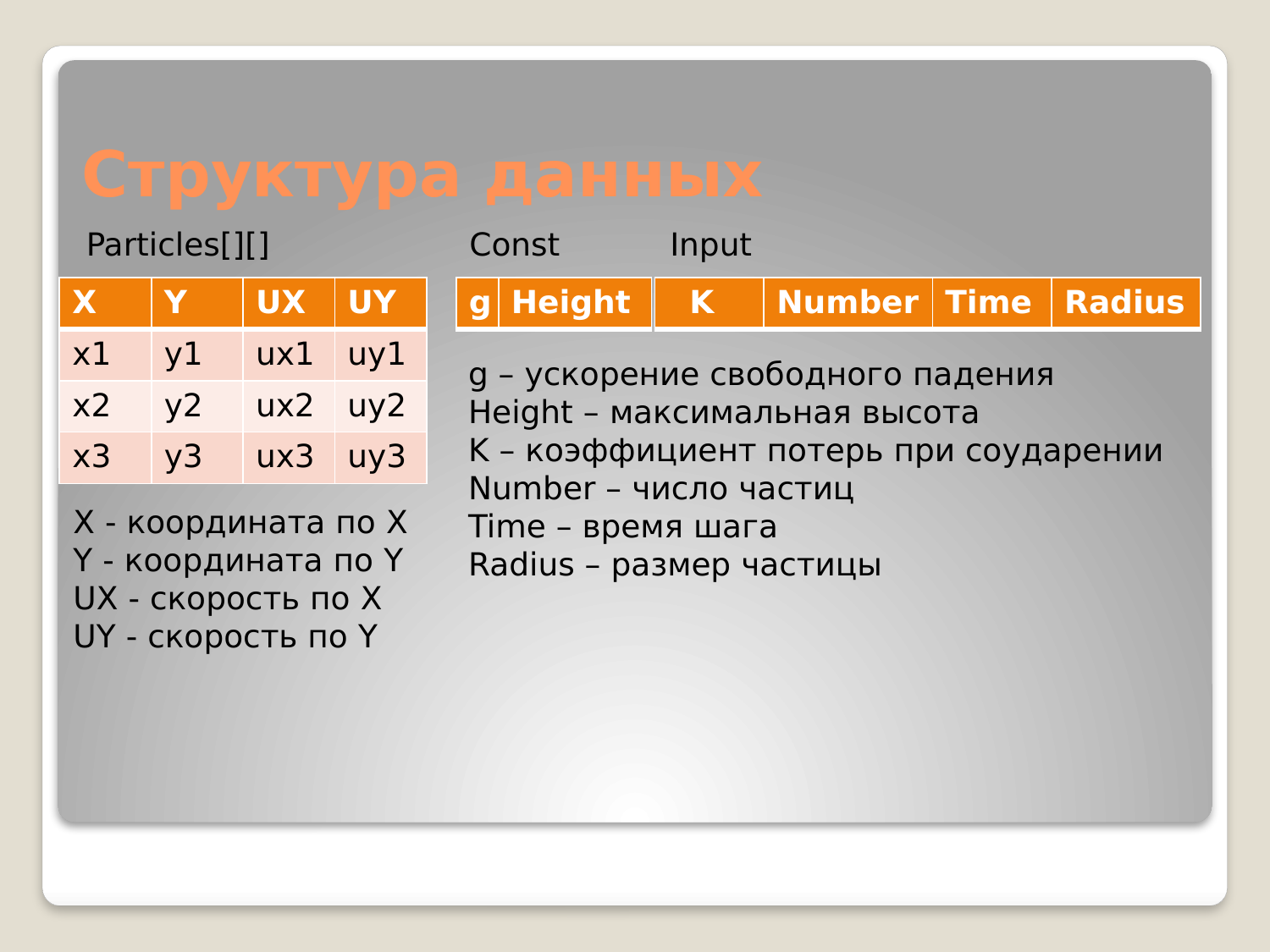

# Структура данных
Particles[][]
Const
Input
| X | Y | UX | UY |
| --- | --- | --- | --- |
| x1 | y1 | ux1 | uy1 |
| x2 | y2 | ux2 | uy2 |
| x3 | y3 | ux3 | uy3 |
| g | Height |
| --- | --- |
| K | Number | Time | Radius |
| --- | --- | --- | --- |
g – ускорение свободного падения
Height – максимальная высота
K – коэффициент потерь при соударении
Number – число частиц
Time – время шага
Radius – размер частицы

X - координата по X
Y - координата по Y
UX - скорость по X
UY - скорость по Y